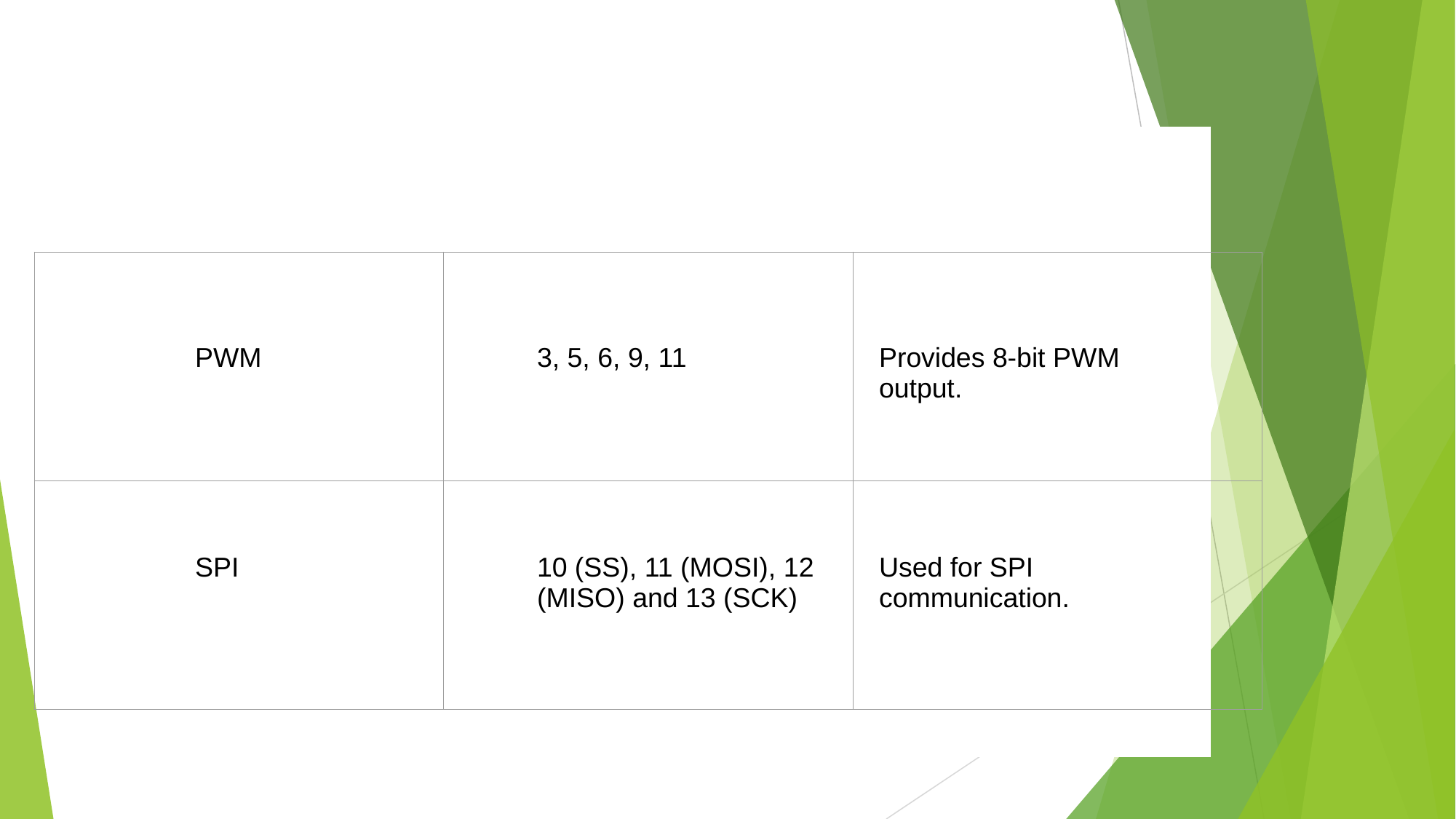

| External Interrupts | 2, 3 | To trigger an interrupt. |
| --- | --- | --- |
| PWM | 3, 5, 6, 9, 11 | Provides 8-bit PWM output. |
| SPI | 10 (SS), 11 (MOSI), 12 (MISO) and 13 (SCK) | Used for SPI communication. |
|  |  |  |
| --- | --- | --- |
|  |  |  |